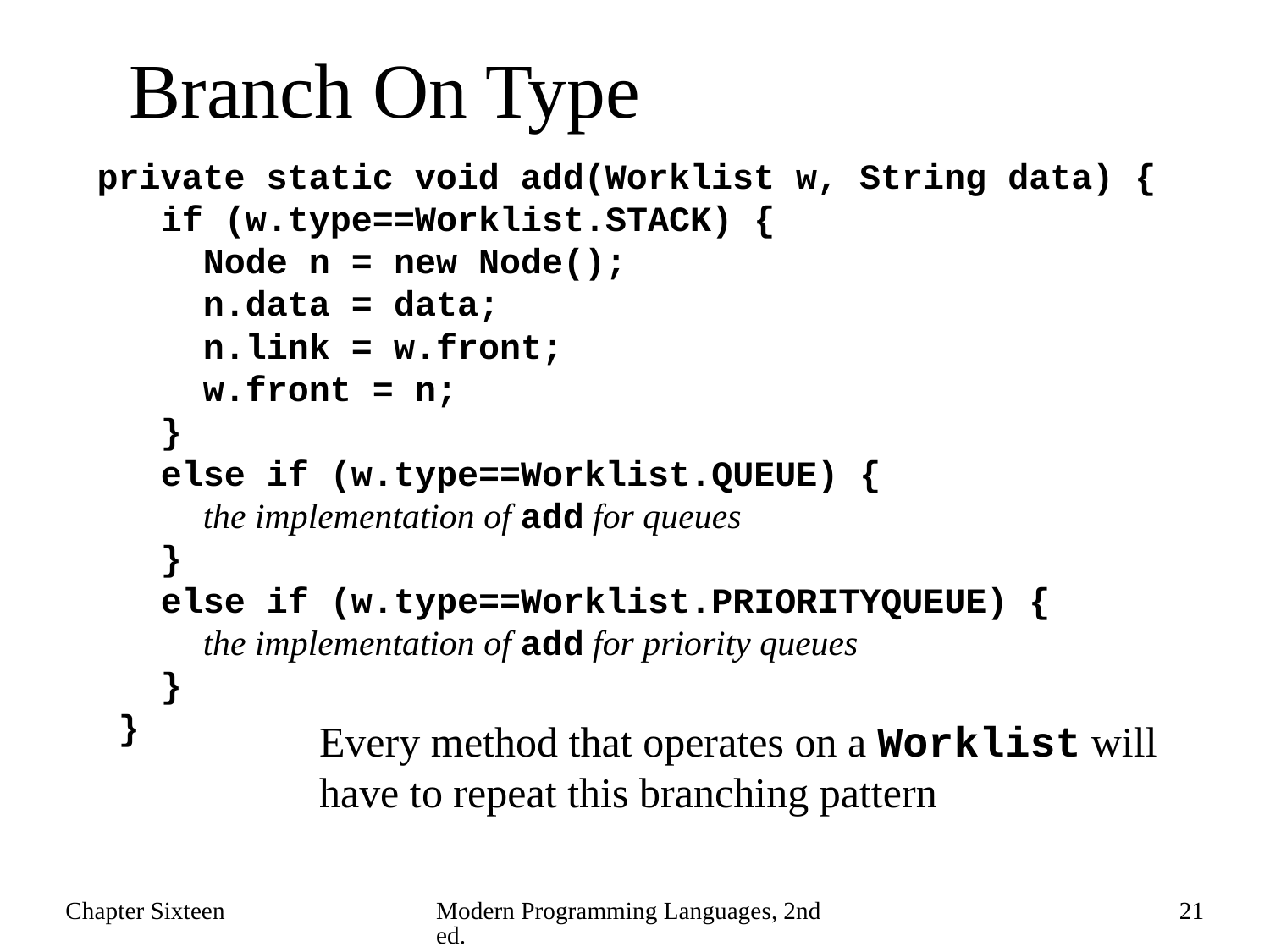

# Branch On Type
 private static void add(Worklist w, String data) {
    if (w.type==Worklist.STACK) {
      Node n = new Node();
      n.data = data;
      n.link = w.front;
      w.front = n;
    }
    else if (w.type==Worklist.QUEUE) {
      the implementation of add for queues
    }
    else if (w.type==Worklist.PRIORITYQUEUE) {
      the implementation of add for priority queues
    }
  }
Every method that operates on a Worklist will have to repeat this branching pattern
Chapter Sixteen
Modern Programming Languages, 2nd ed.
21